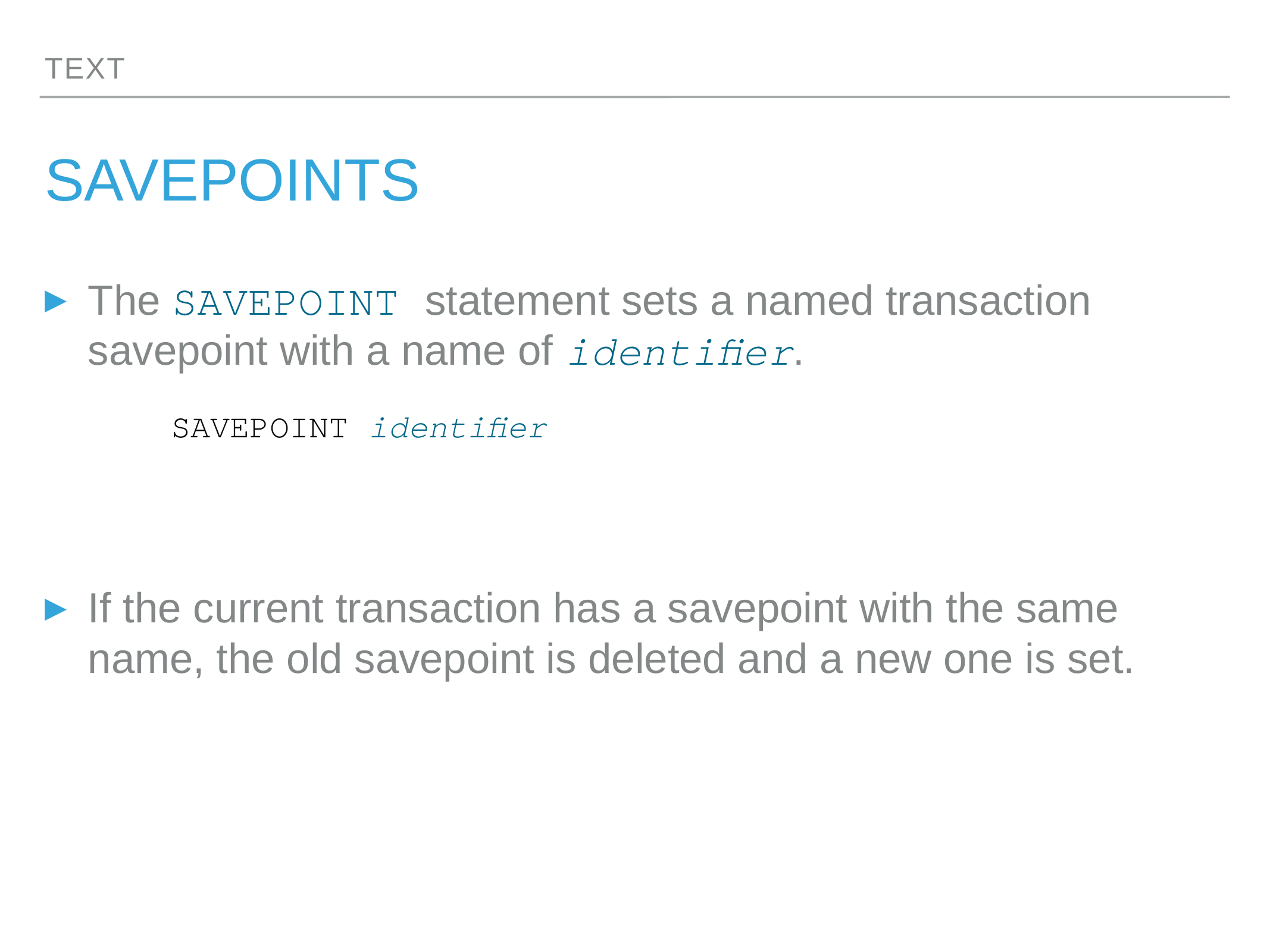

Text
# Savepoints
The SAVEPOINT statement sets a named transaction savepoint with a name of identifier.
                SAVEPOINT identifier

If the current transaction has a savepoint with the same name, the old savepoint is deleted and a new one is set.